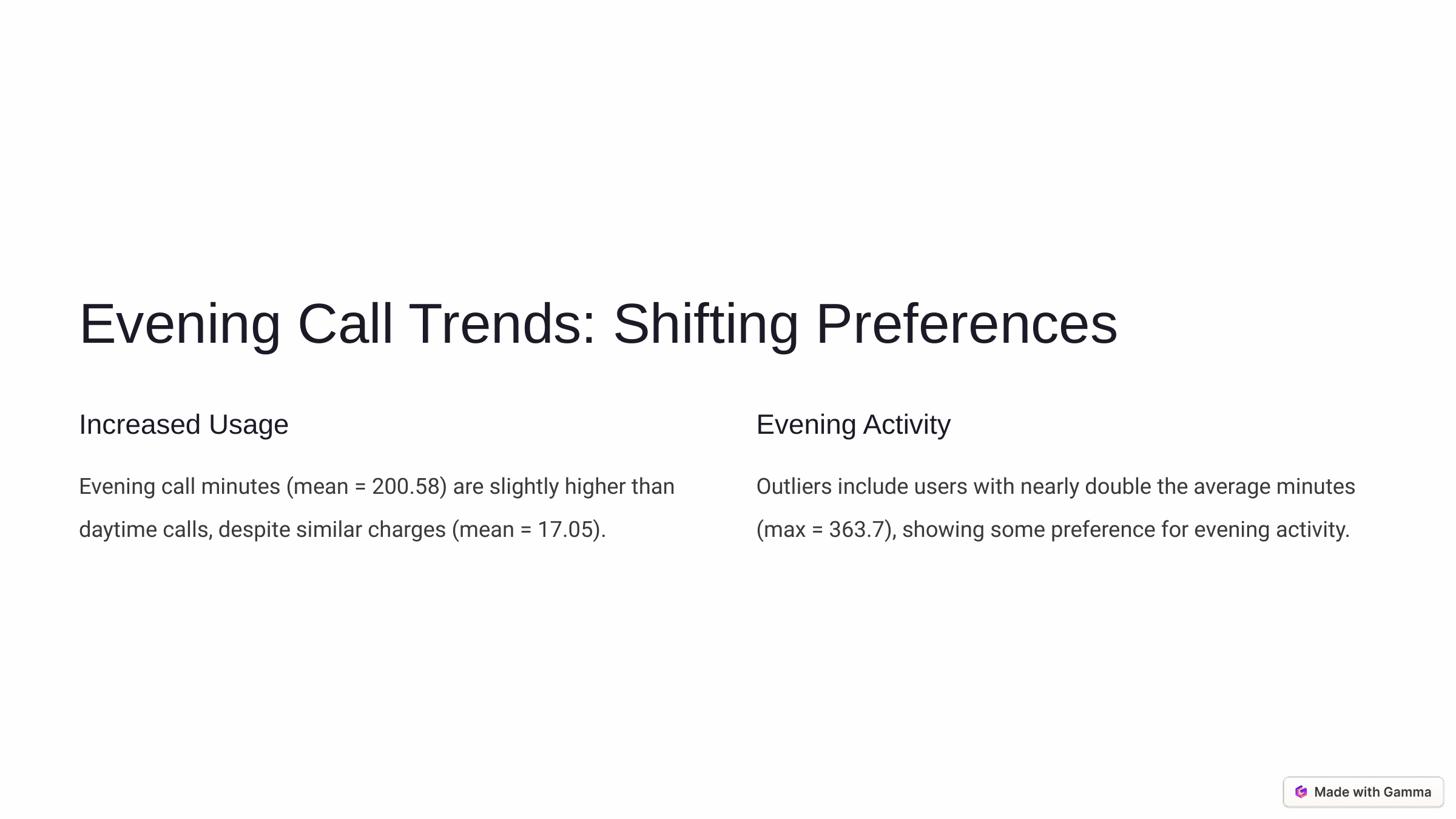

Evening Call Trends: Shifting Preferences
Increased Usage
Evening Activity
Evening call minutes (mean = 200.58) are slightly higher than daytime calls, despite similar charges (mean = 17.05).
Outliers include users with nearly double the average minutes (max = 363.7), showing some preference for evening activity.